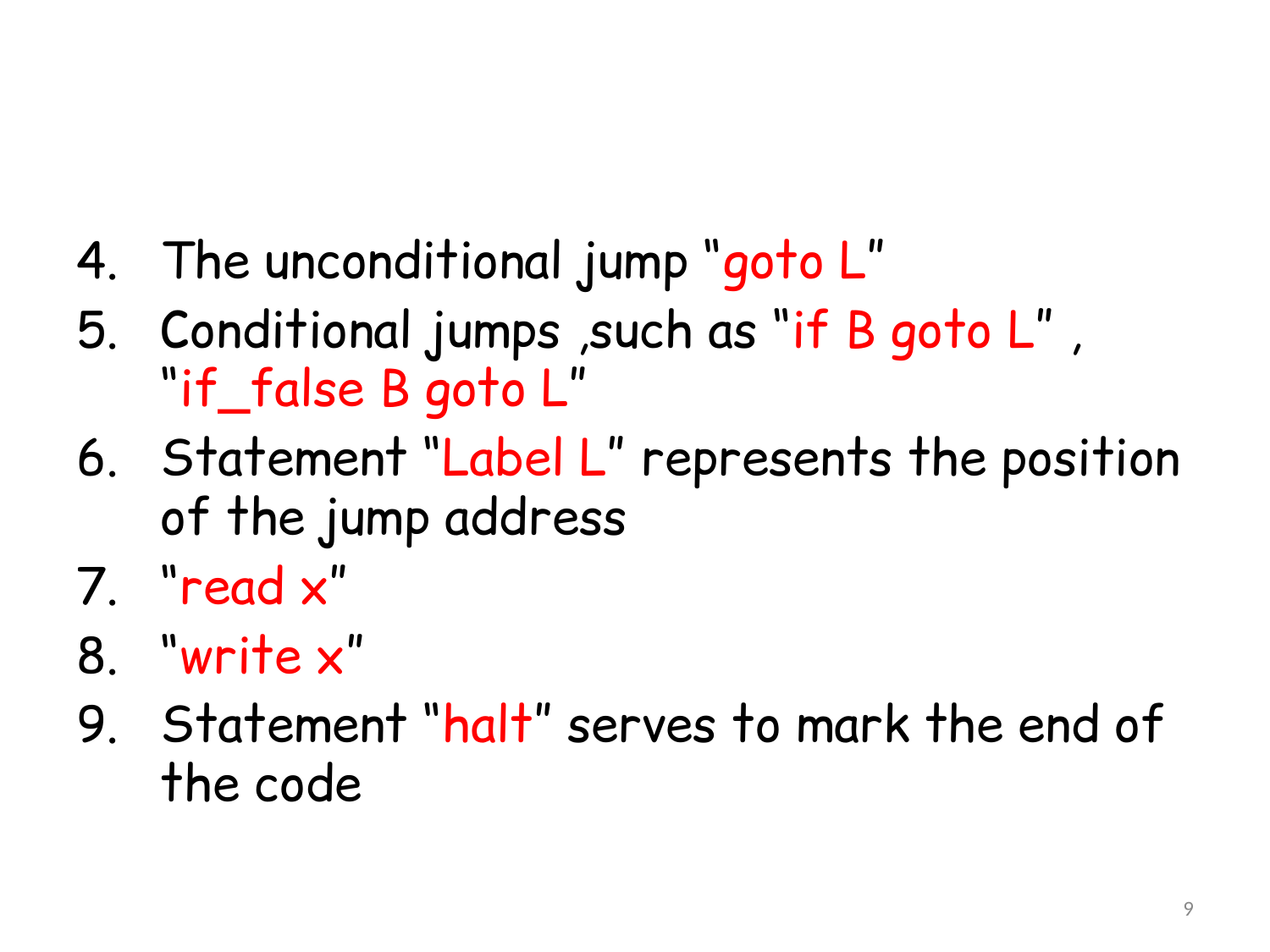

#
The unconditional jump “goto L”
Conditional jumps ,such as “if B goto L” , “if_false B goto L”
Statement “Label L” represents the position of the jump address
“read x”
“write x”
Statement “halt” serves to mark the end of the code
9